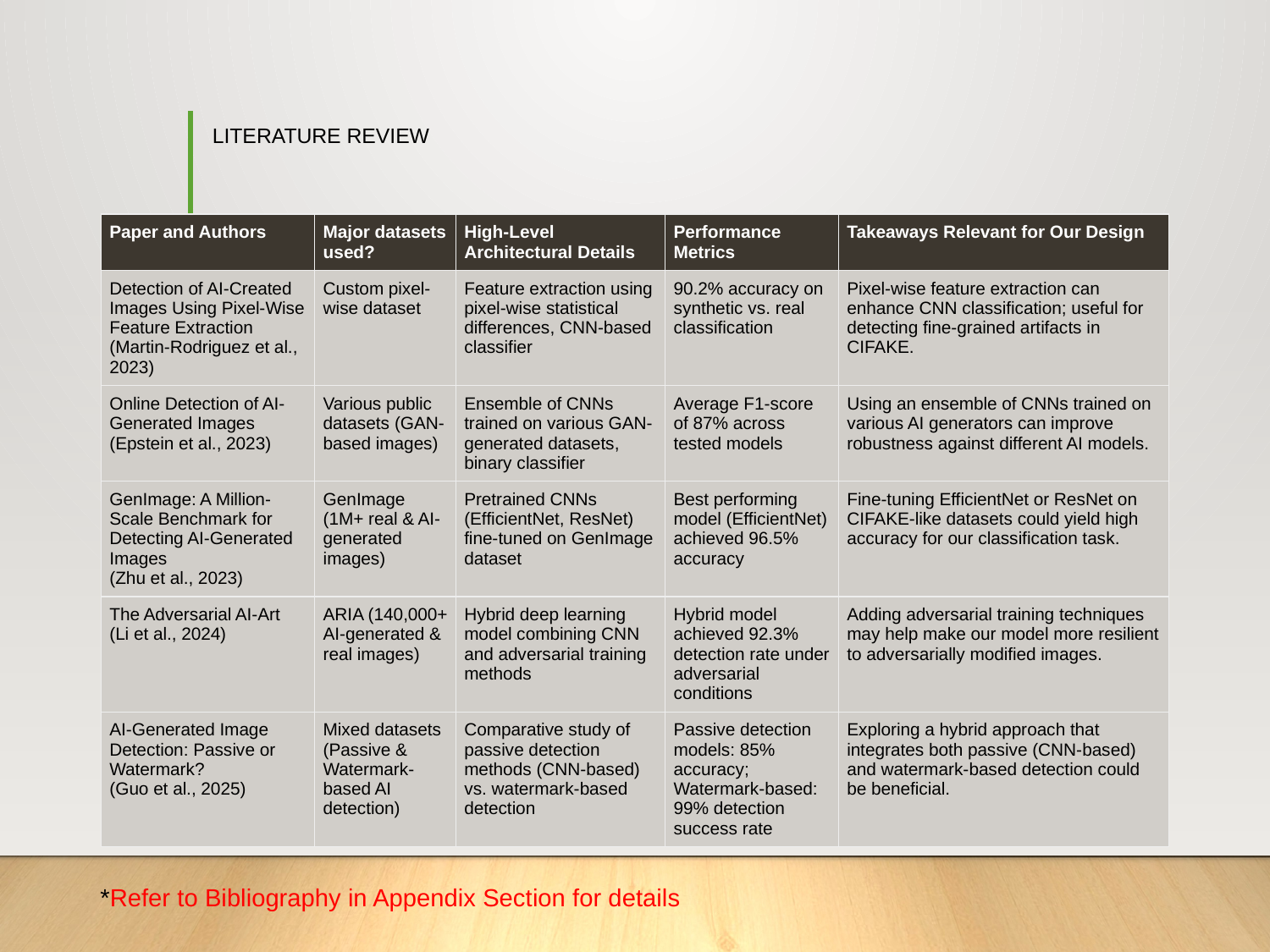

# LITERATURE REVIEW
| Paper and Authors | Major datasets used? | High-Level Architectural Details | Performance Metrics | Takeaways Relevant for Our Design |
| --- | --- | --- | --- | --- |
| Detection of AI-Created Images Using Pixel-Wise Feature Extraction (Martin-Rodriguez et al., 2023) | Custom pixel-wise dataset | Feature extraction using pixel-wise statistical differences, CNN-based classifier | 90.2% accuracy on synthetic vs. real classification | Pixel-wise feature extraction can enhance CNN classification; useful for detecting fine-grained artifacts in CIFAKE. |
| Online Detection of AI-Generated Images (Epstein et al., 2023) | Various public datasets (GAN-based images) | Ensemble of CNNs trained on various GAN-generated datasets, binary classifier | Average F1-score of 87% across tested models | Using an ensemble of CNNs trained on various AI generators can improve robustness against different AI models. |
| GenImage: A Million-Scale Benchmark for Detecting AI-Generated Images (Zhu et al., 2023) | GenImage (1M+ real & AI-generated images) | Pretrained CNNs (EfficientNet, ResNet) fine-tuned on GenImage dataset | Best performing model (EfficientNet) achieved 96.5% accuracy | Fine-tuning EfficientNet or ResNet on CIFAKE-like datasets could yield high accuracy for our classification task. |
| The Adversarial AI-Art (Li et al., 2024) | ARIA (140,000+ AI-generated & real images) | Hybrid deep learning model combining CNN and adversarial training methods | Hybrid model achieved 92.3% detection rate under adversarial conditions | Adding adversarial training techniques may help make our model more resilient to adversarially modified images. |
| AI-Generated Image Detection: Passive or Watermark? (Guo et al., 2025) | Mixed datasets (Passive & Watermark-based AI detection) | Comparative study of passive detection methods (CNN-based) vs. watermark-based detection | Passive detection models: 85% accuracy; Watermark-based: 99% detection success rate | Exploring a hybrid approach that integrates both passive (CNN-based) and watermark-based detection could be beneficial. |
*Refer to Bibliography in Appendix Section for details